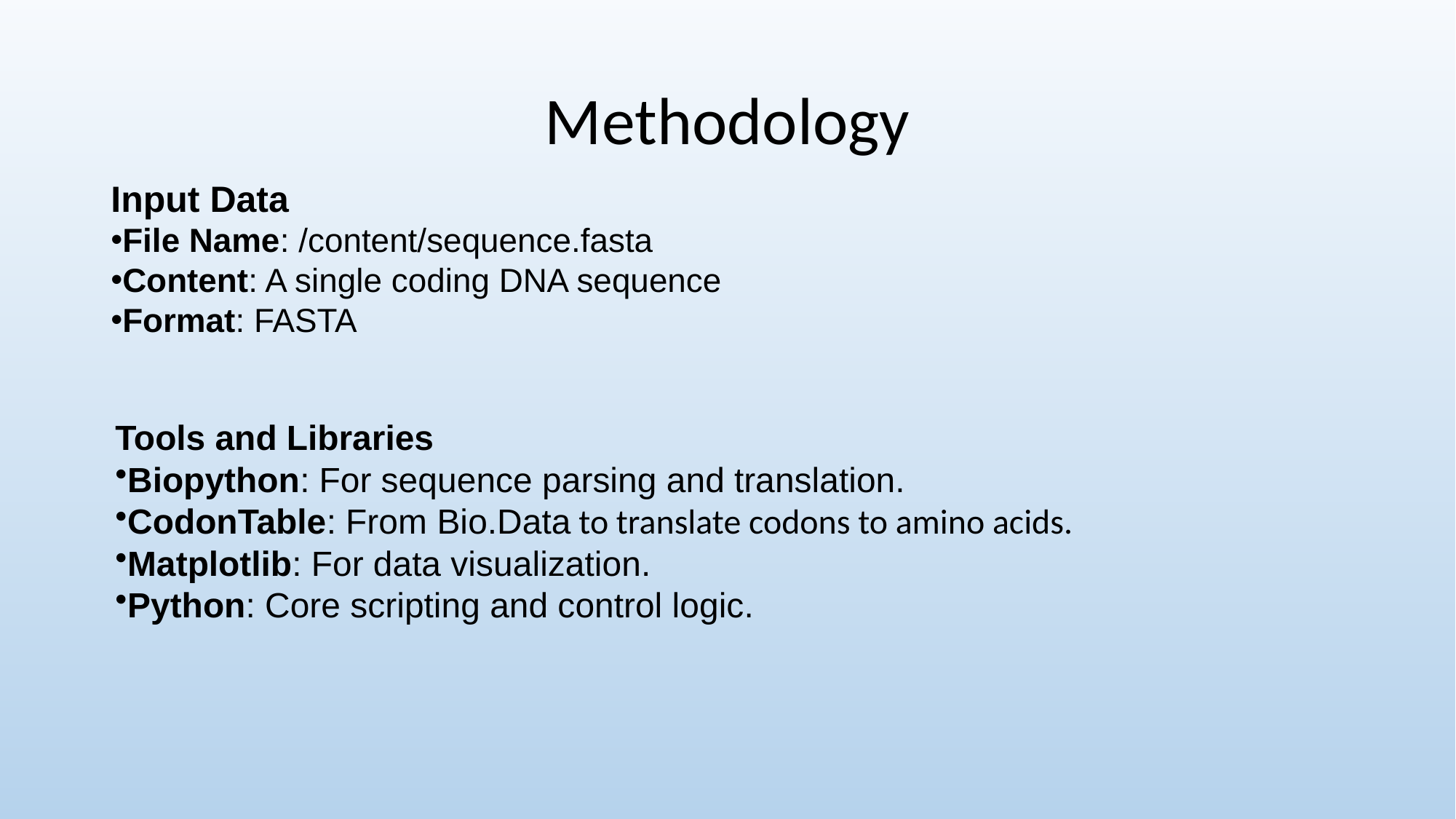

# Methodology
Input Data
File Name: /content/sequence.fasta
Content: A single coding DNA sequence
Format: FASTA

Tools and Libraries
Biopython: For sequence parsing and translation.
CodonTable: From Bio.Data to translate codons to amino acids.
Matplotlib: For data visualization.
Python: Core scripting and control logic.